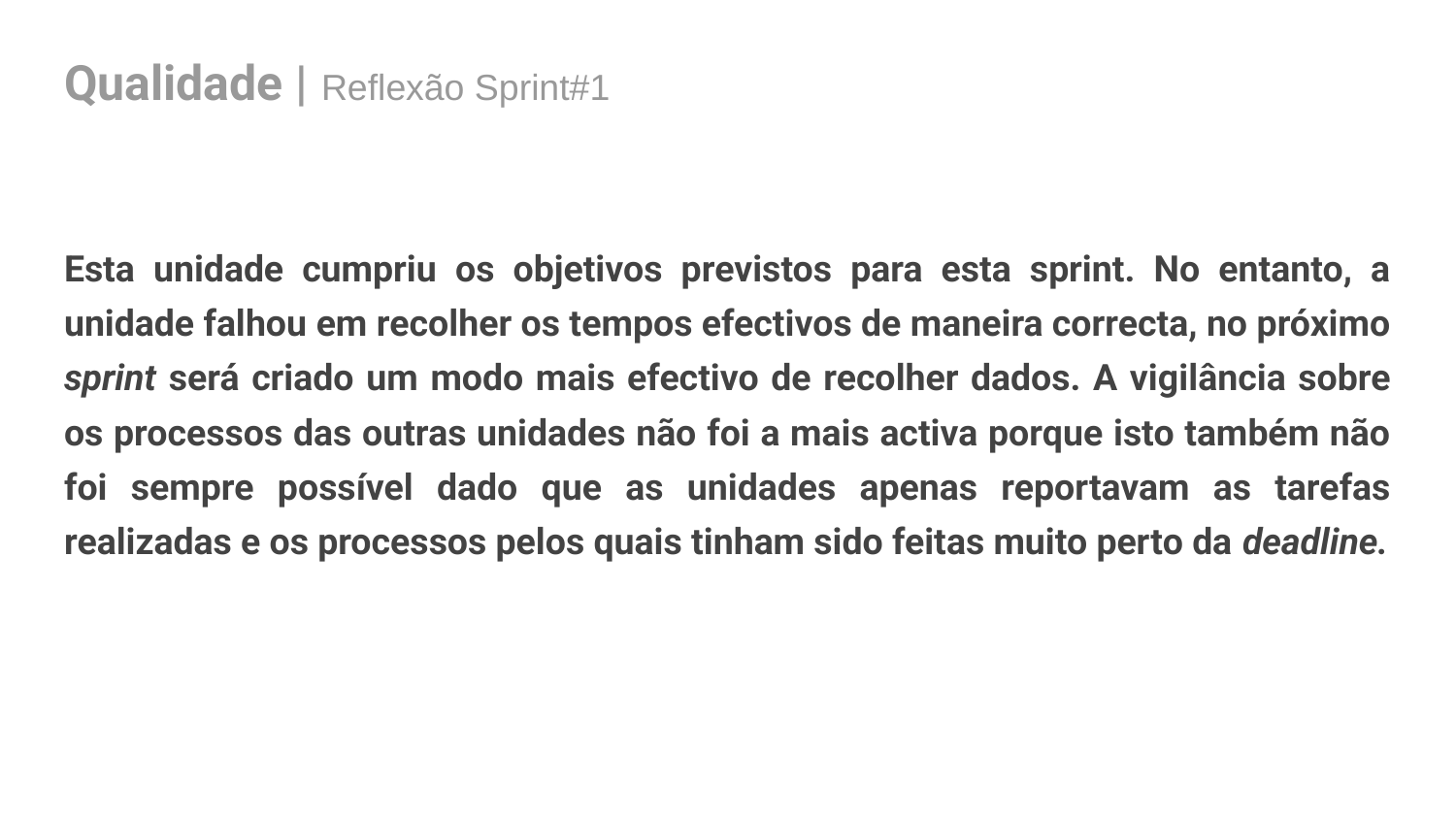

# Qualidade | Reflexão Sprint#1
Esta unidade cumpriu os objetivos previstos para esta sprint. No entanto, a unidade falhou em recolher os tempos efectivos de maneira correcta, no próximo sprint será criado um modo mais efectivo de recolher dados. A vigilância sobre os processos das outras unidades não foi a mais activa porque isto também não foi sempre possível dado que as unidades apenas reportavam as tarefas realizadas e os processos pelos quais tinham sido feitas muito perto da deadline.